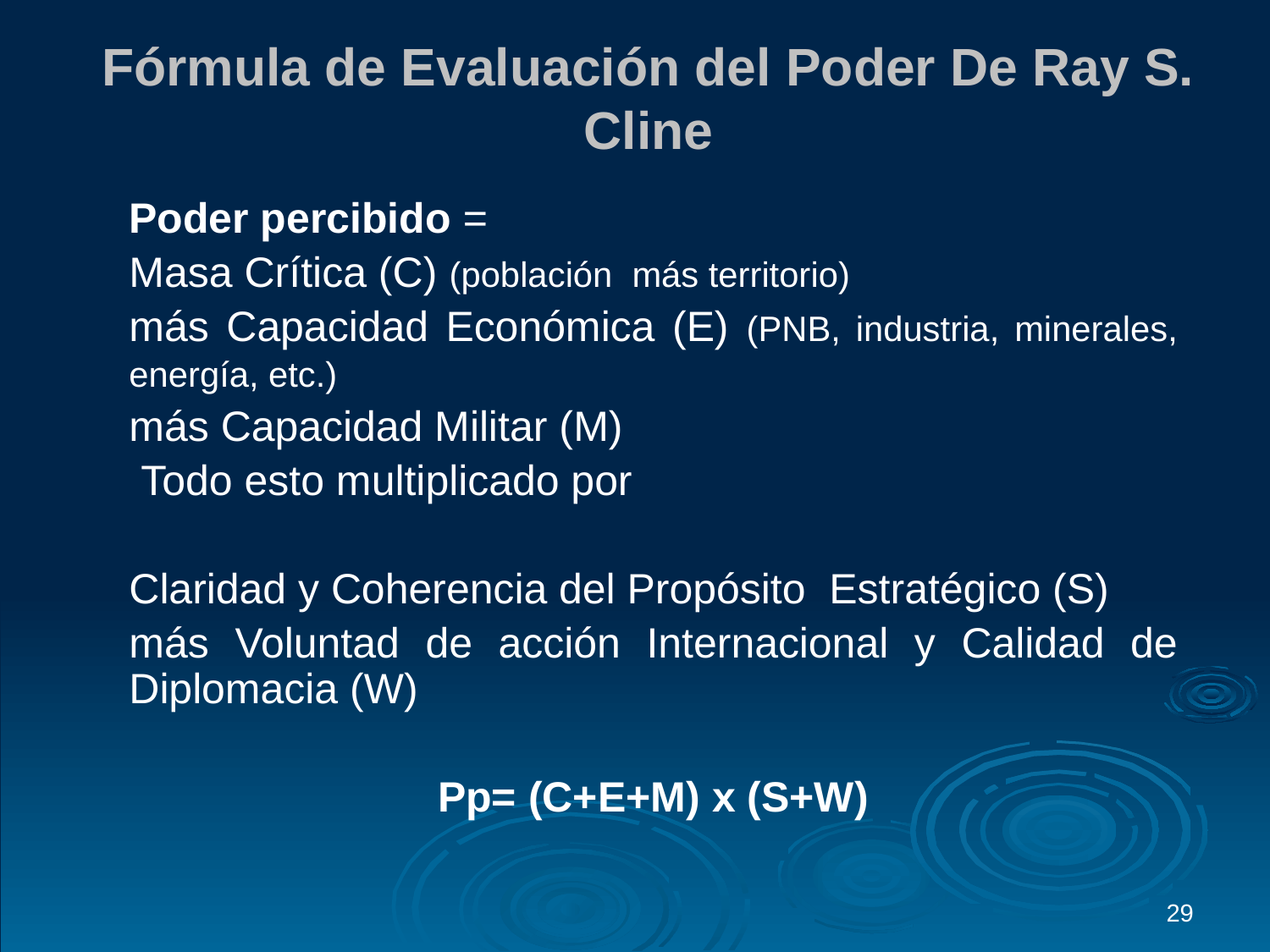

Fórmula de Evaluación del Poder De Ray S. Cline
Poder percibido =
Masa Crítica (C) (población  más territorio)
más Capacidad Económica (E) (PNB, industria, minerales, energía, etc.)
más Capacidad Militar (M)
 Todo esto multiplicado por

Claridad y Coherencia del Propósito  Estratégico (S)
más Voluntad de acción Internacional y Calidad de Diplomacia (W)

Pp= (C+E+M) x (S+W)
29